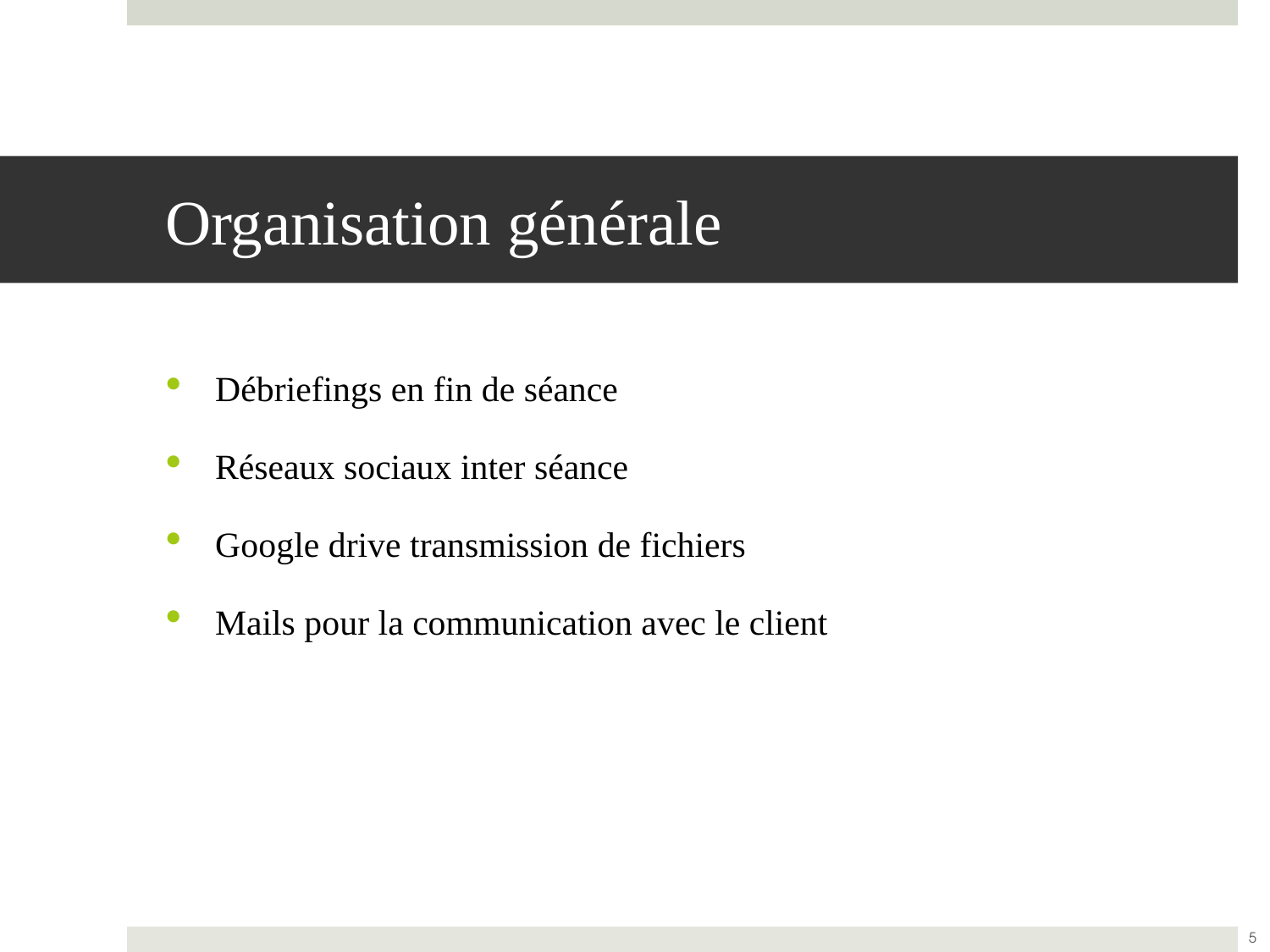

# Organisation générale
Débriefings en fin de séance
Réseaux sociaux inter séance
Google drive transmission de fichiers
Mails pour la communication avec le client
5